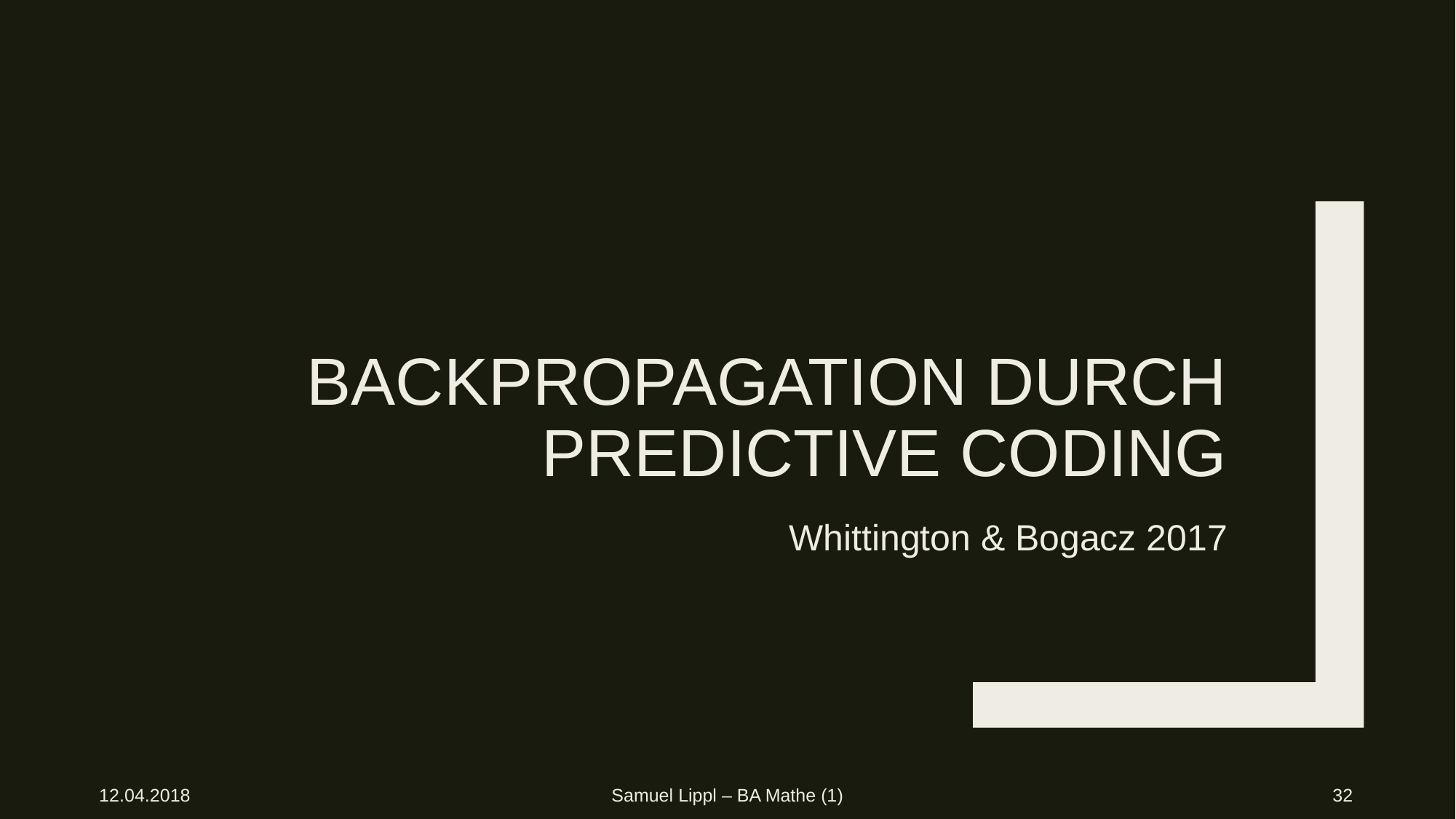

# Backpropagation durch Predictive Coding
Whittington & Bogacz 2017
12.04.2018
Samuel Lippl – BA Mathe (1)
32